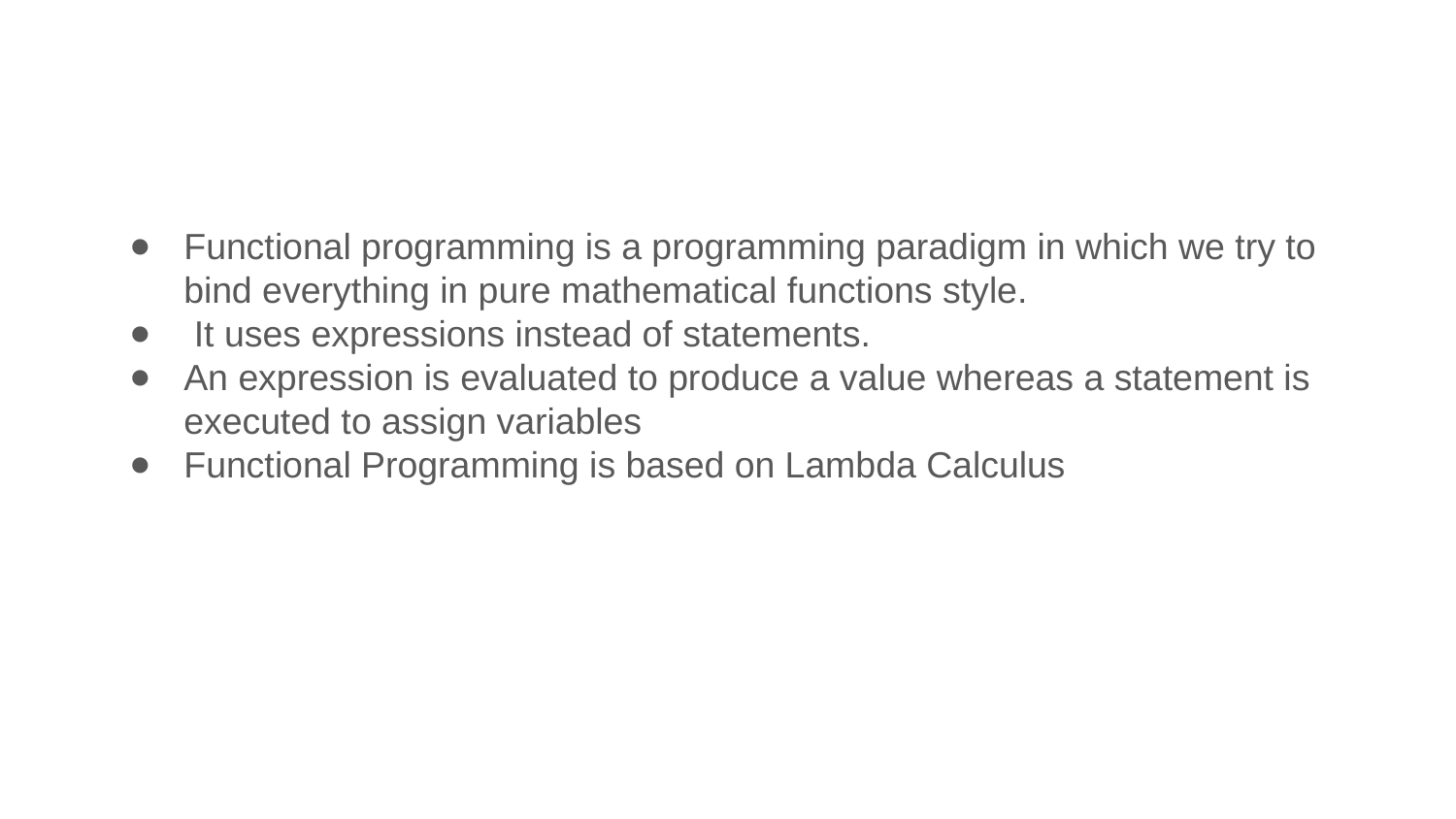

#
Functional programming is a programming paradigm in which we try to bind everything in pure mathematical functions style.
 It uses expressions instead of statements.
An expression is evaluated to produce a value whereas a statement is executed to assign variables
Functional Programming is based on Lambda Calculus